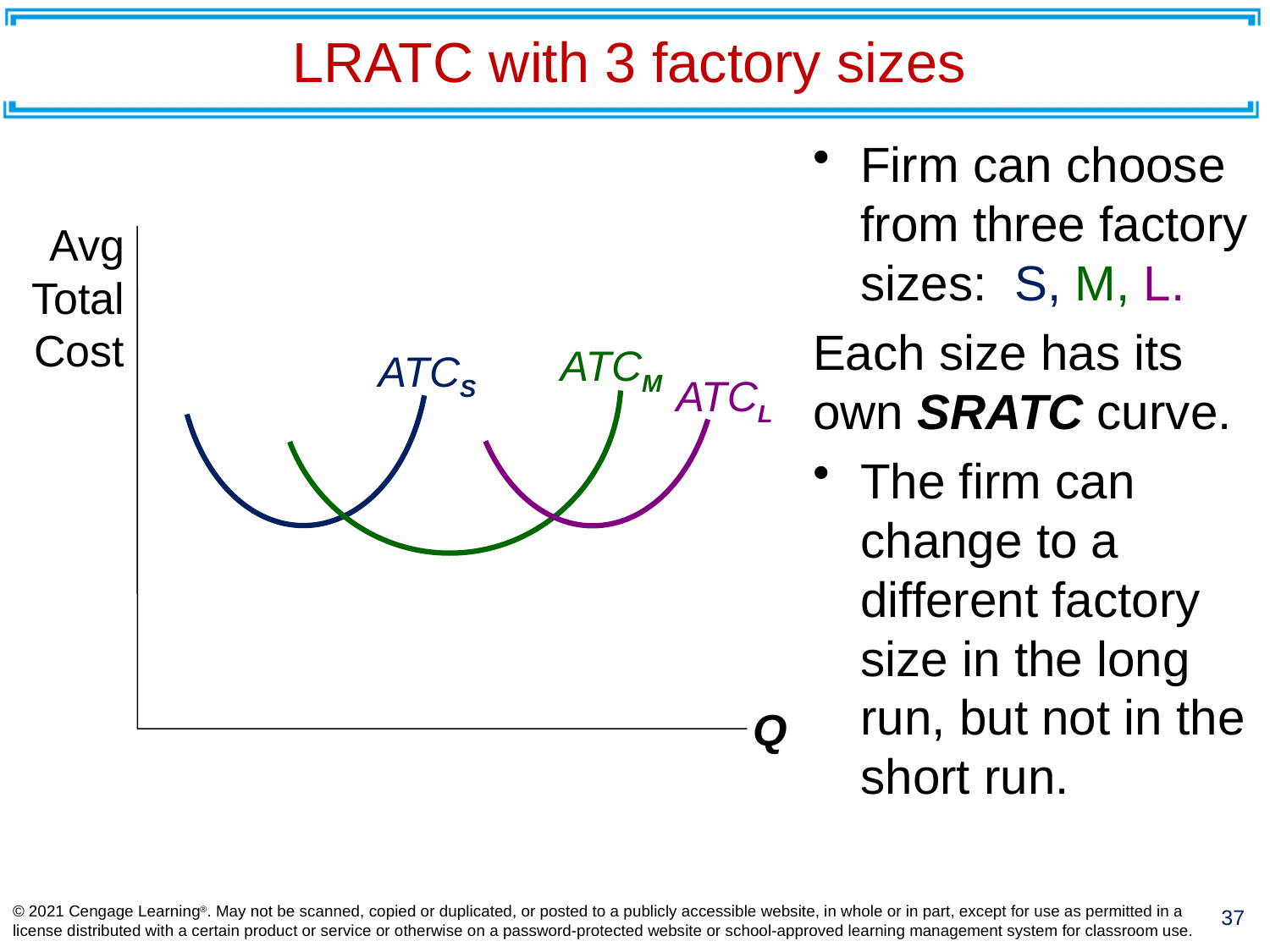

# LRATC with 3 factory sizes
Firm can choose from three factory sizes:  S, M, L.
Each size has its own SRATC curve.
The firm can change to a different factory size in the long run, but not in the short run.
Avg
Total
Cost

Q
ATCM

ATCS

ATCL
© 2021 Cengage Learning®. May not be scanned, copied or duplicated, or posted to a publicly accessible website, in whole or in part, except for use as permitted in a license distributed with a certain product or service or otherwise on a password-protected website or school-approved learning management system for classroom use.
37